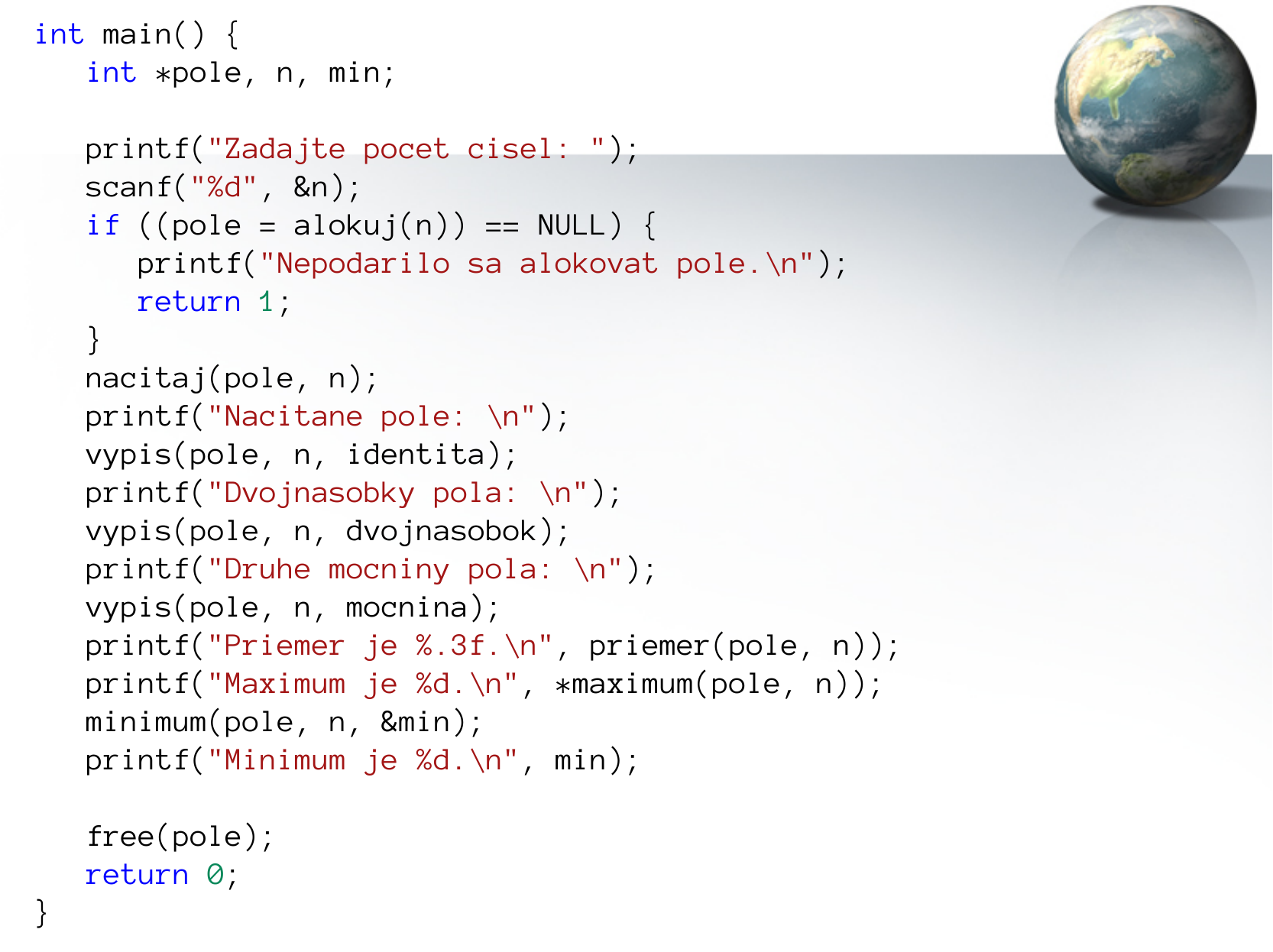

int main() {
   int *pole, n, min;
   printf("Zadajte pocet cisel: ");
   scanf("%d", &n);
   if ((pole = alokuj(n)) == NULL) {
      printf("Nepodarilo sa alokovat pole.\n");
      return 1;
   }
   nacitaj(pole, n);
   printf("Nacitane pole: \n");
   vypis(pole, n, identita);
   printf("Dvojnasobky pola: \n");
   vypis(pole, n, dvojnasobok);
   printf("Druhe mocniny pola: \n");
   vypis(pole, n, mocnina);
   printf("Priemer je %.3f.\n", priemer(pole, n));
   printf("Maximum je %d.\n", *maximum(pole, n));
   minimum(pole, n, &min);
   printf("Minimum je %d.\n", min);
   free(pole);
   return 0;
}